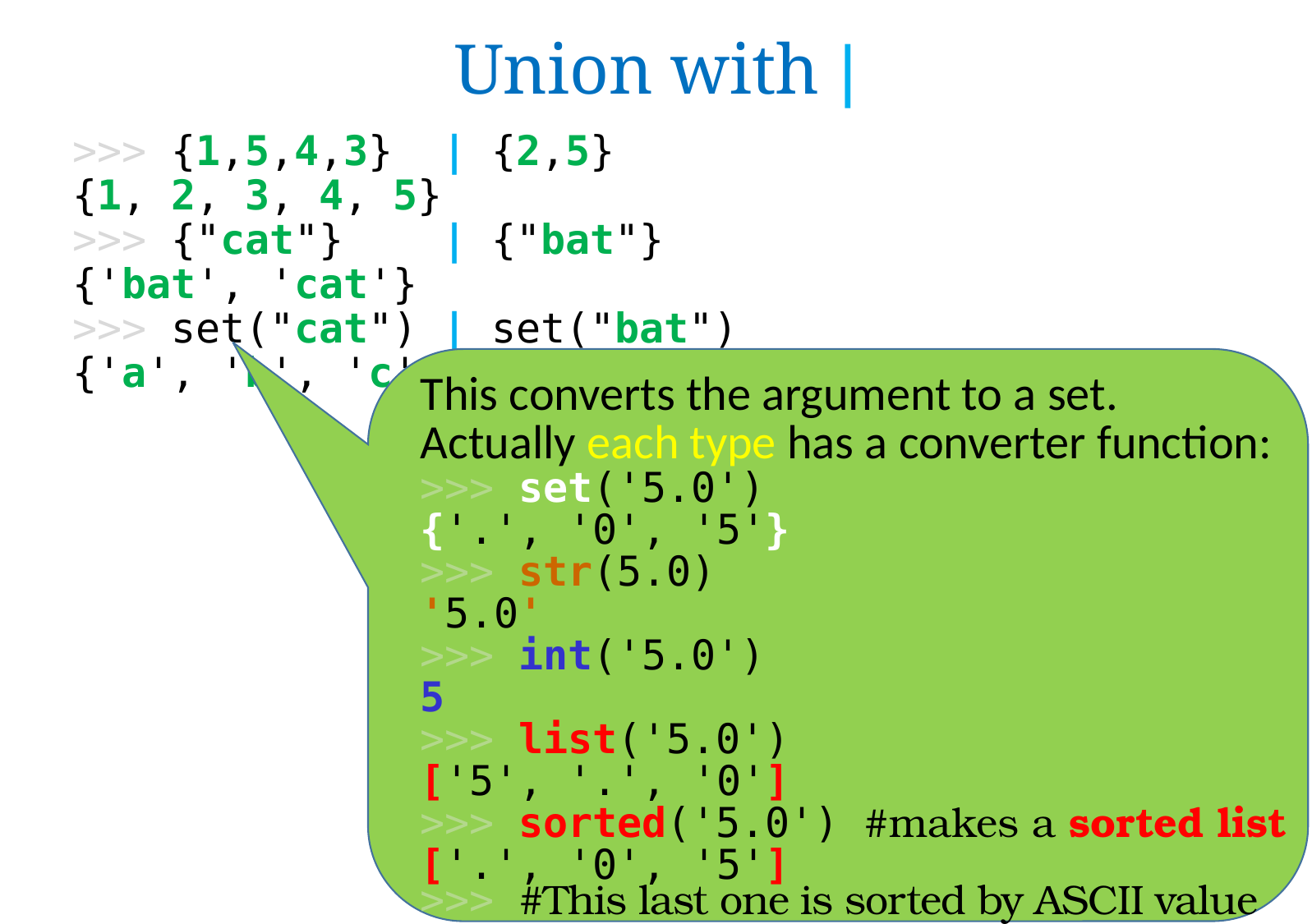

# Union with |
>>> {1,5,4,3}  | {2,5}
{1, 2, 3, 4, 5}
>>> {"cat"}    | {"bat"}
{'bat', 'cat'}
>>> set("cat") | set("bat")
{'a', 'b', 'c', 't'}

This converts the argument to a set.
Actually each type has a converter function:
>>> set('5.0')
{'.', '0', '5'}
>>> str(5.0)
'5.0'
>>> int('5.0')
5
>>> list('5.0')
['5', '.', '0']
>>> sorted('5.0') #makes a sorted list
['.', '0', '5']
>>> #This last one is sorted by ASCII value